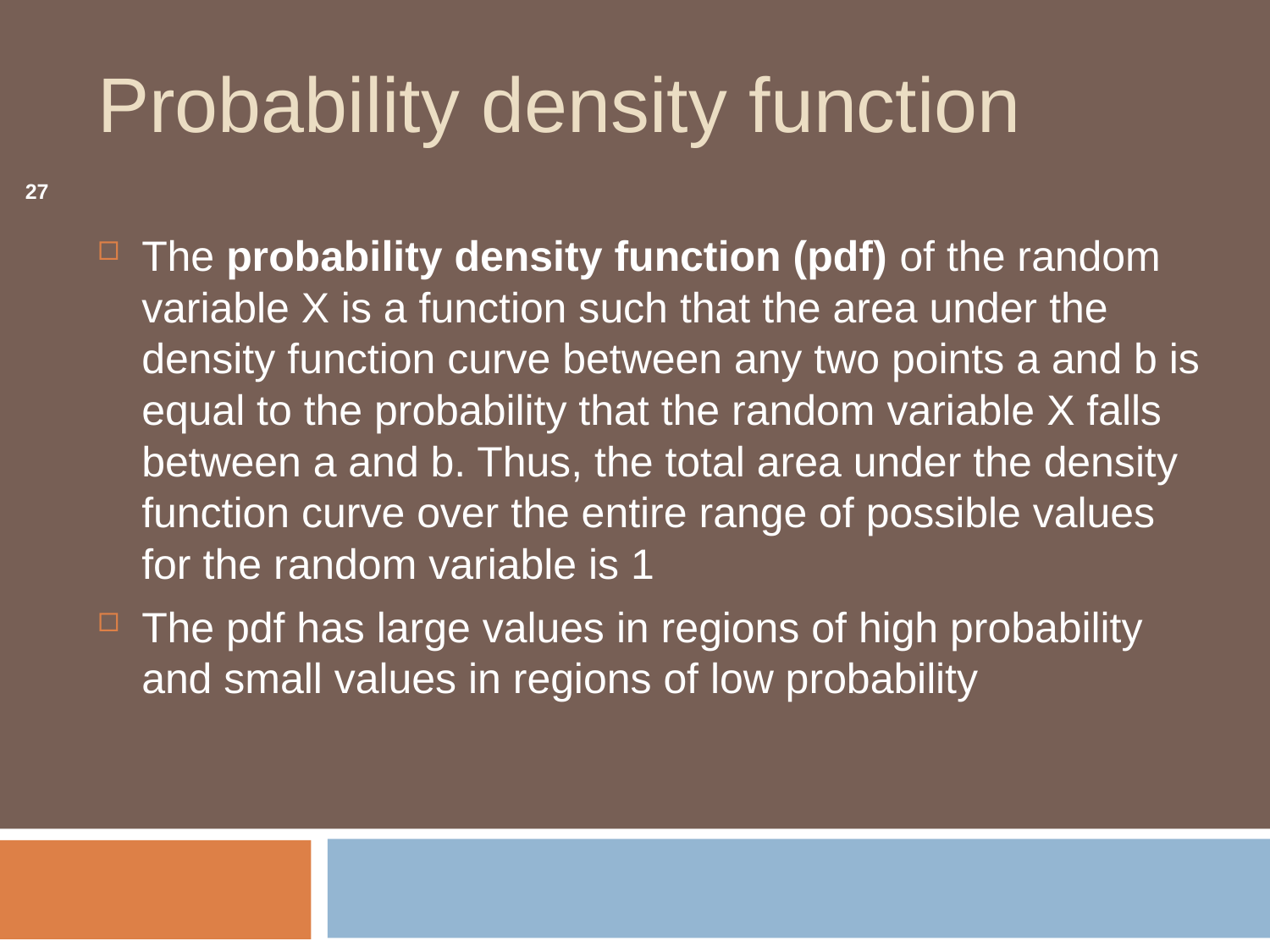

# Probability density function
27
The probability density function (pdf) of the random variable X is a function such that the area under the density function curve between any two points a and b is equal to the probability that the random variable X falls between a and b. Thus, the total area under the density function curve over the entire range of possible values for the random variable is 1
The pdf has large values in regions of high probability and small values in regions of low probability